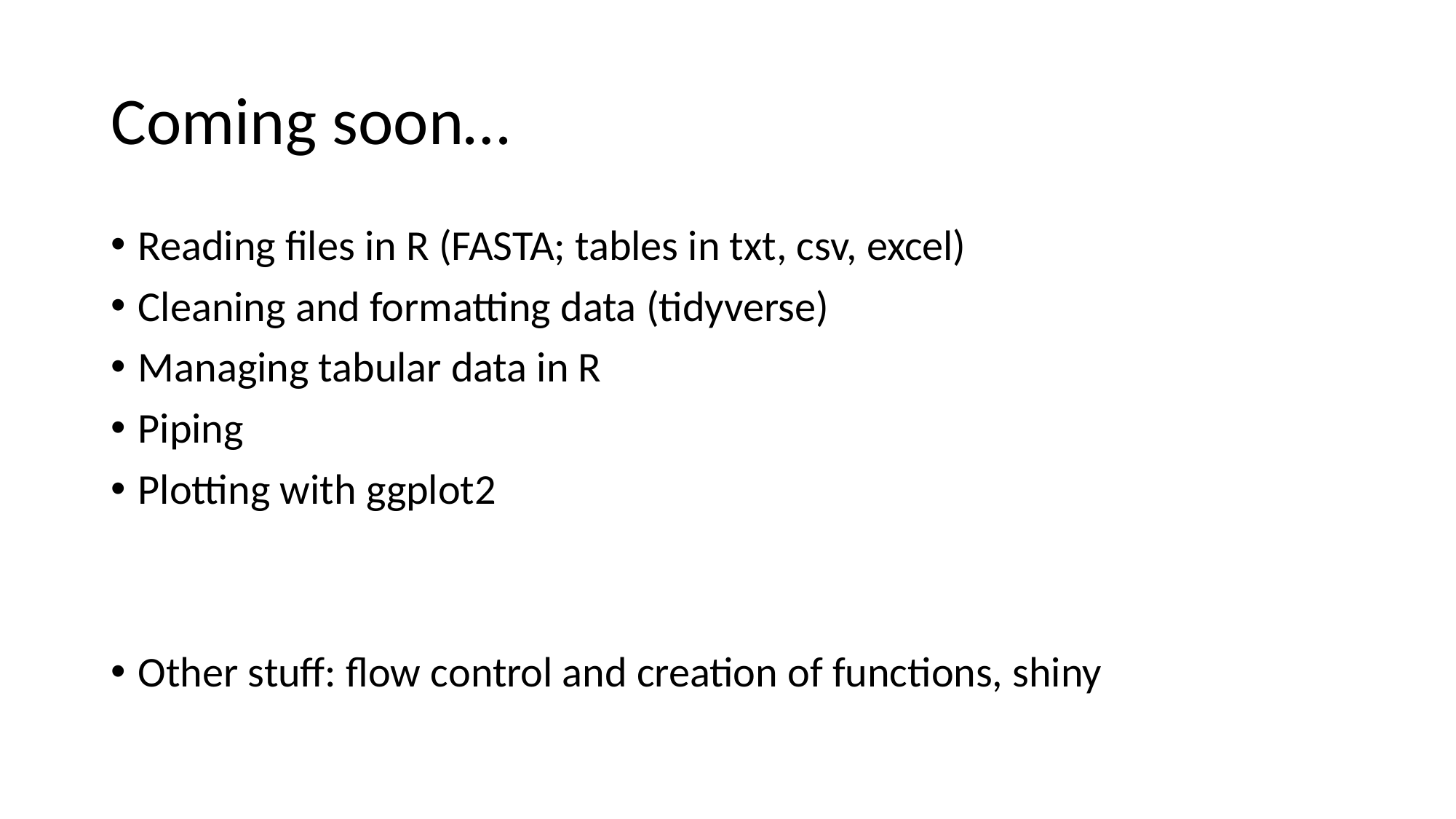

# Coming soon…
Reading files in R (FASTA; tables in txt, csv, excel)
Cleaning and formatting data (tidyverse)
Managing tabular data in R
Piping
Plotting with ggplot2

Other stuff: flow control and creation of functions, shiny